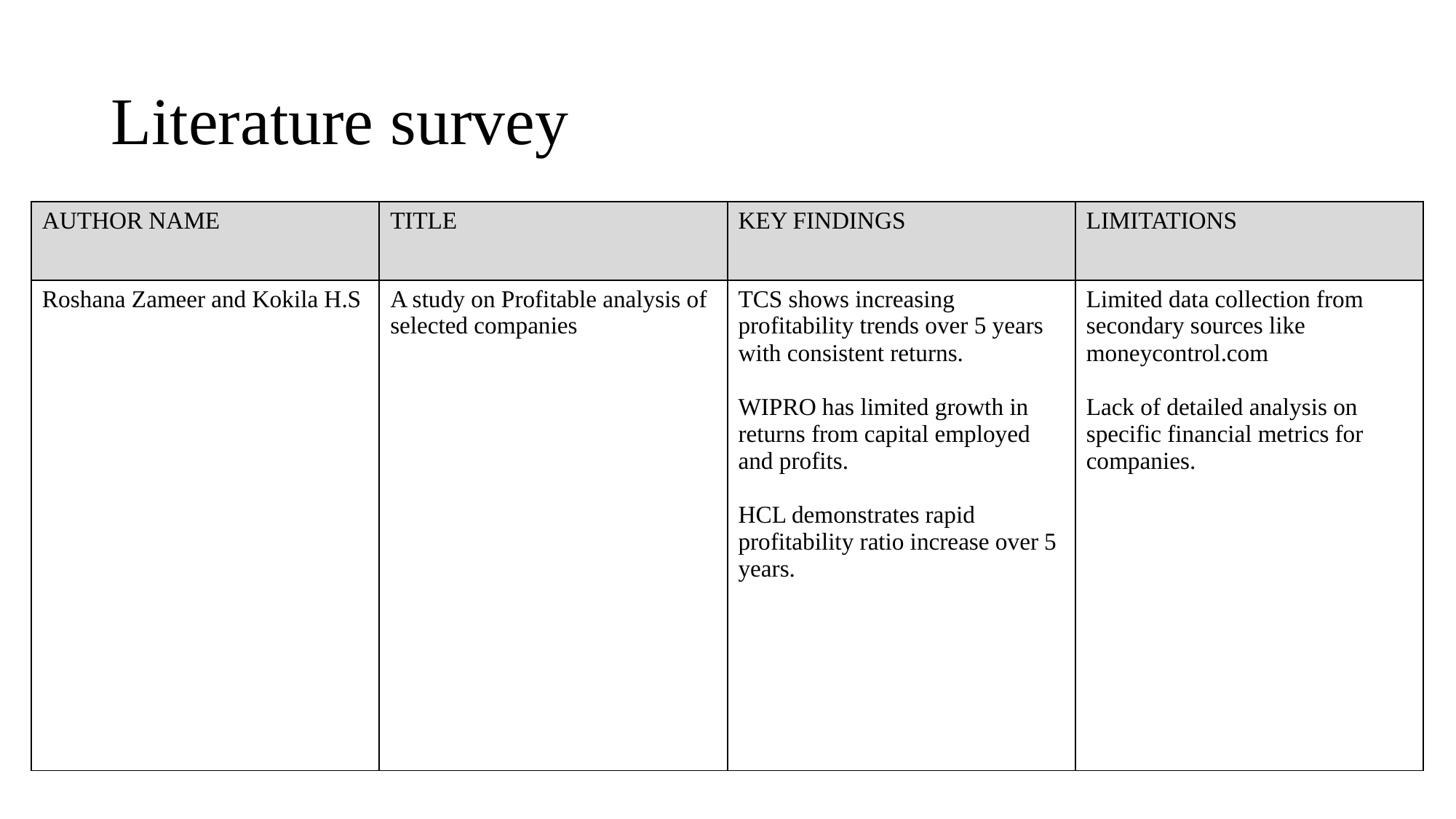

# Literature survey
| AUTHOR NAME | TITLE | KEY FINDINGS | LIMITATIONS |
| --- | --- | --- | --- |
| Roshana Zameer and Kokila H.S | A study on Profitable analysis of selected companies | TCS shows increasing profitability trends over 5 years with consistent returns. WIPRO has limited growth in returns from capital employed and profits. HCL demonstrates rapid profitability ratio increase over 5 years. | Limited data collection from secondary sources like moneycontrol.com Lack of detailed analysis on specific financial metrics for companies. |